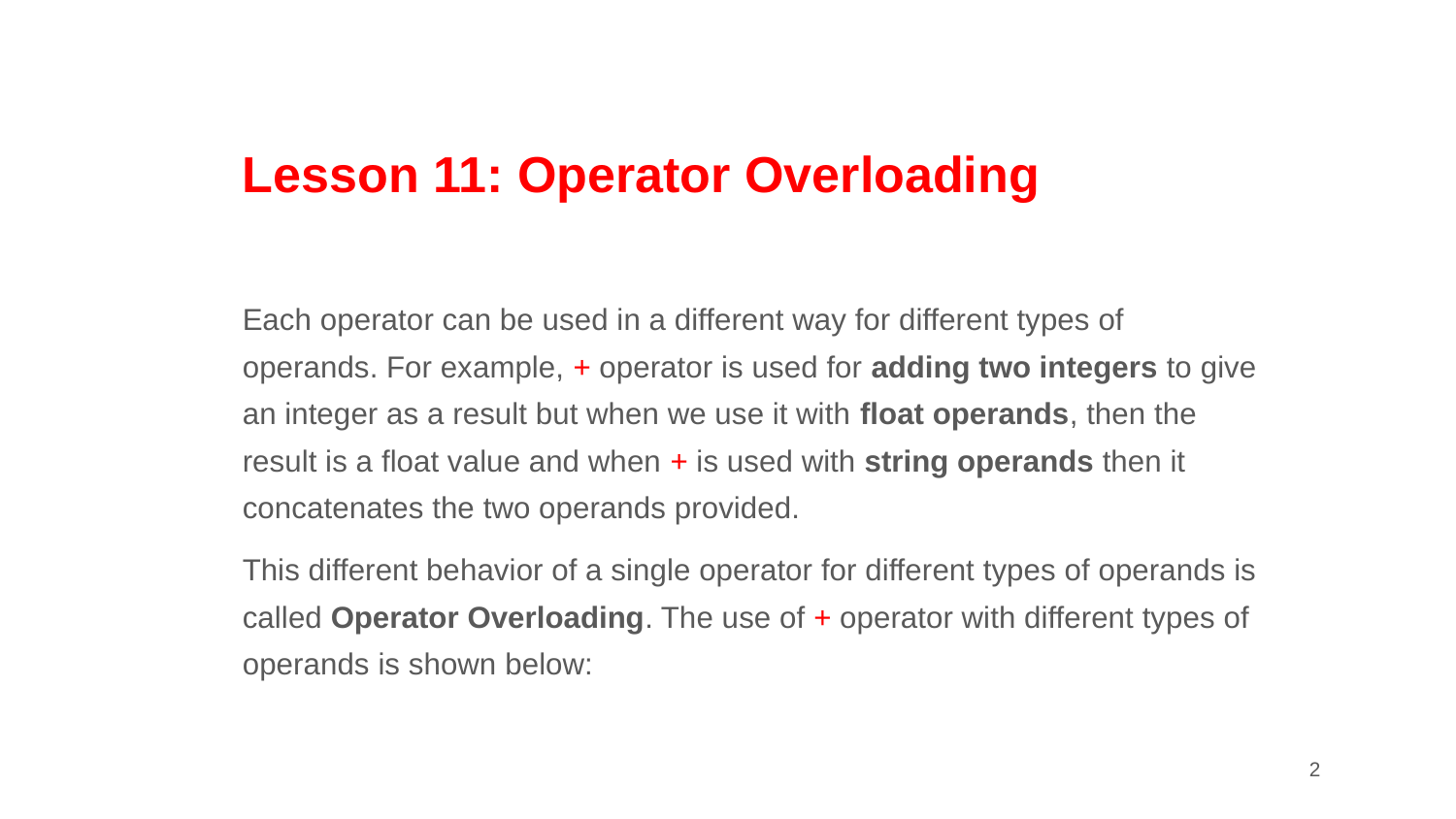

# Lesson 11: Operator Overloading
Each operator can be used in a different way for different types of operands. For example, + operator is used for adding two integers to give an integer as a result but when we use it with float operands, then the result is a float value and when + is used with string operands then it concatenates the two operands provided.
This different behavior of a single operator for different types of operands is called Operator Overloading. The use of + operator with different types of operands is shown below:

2